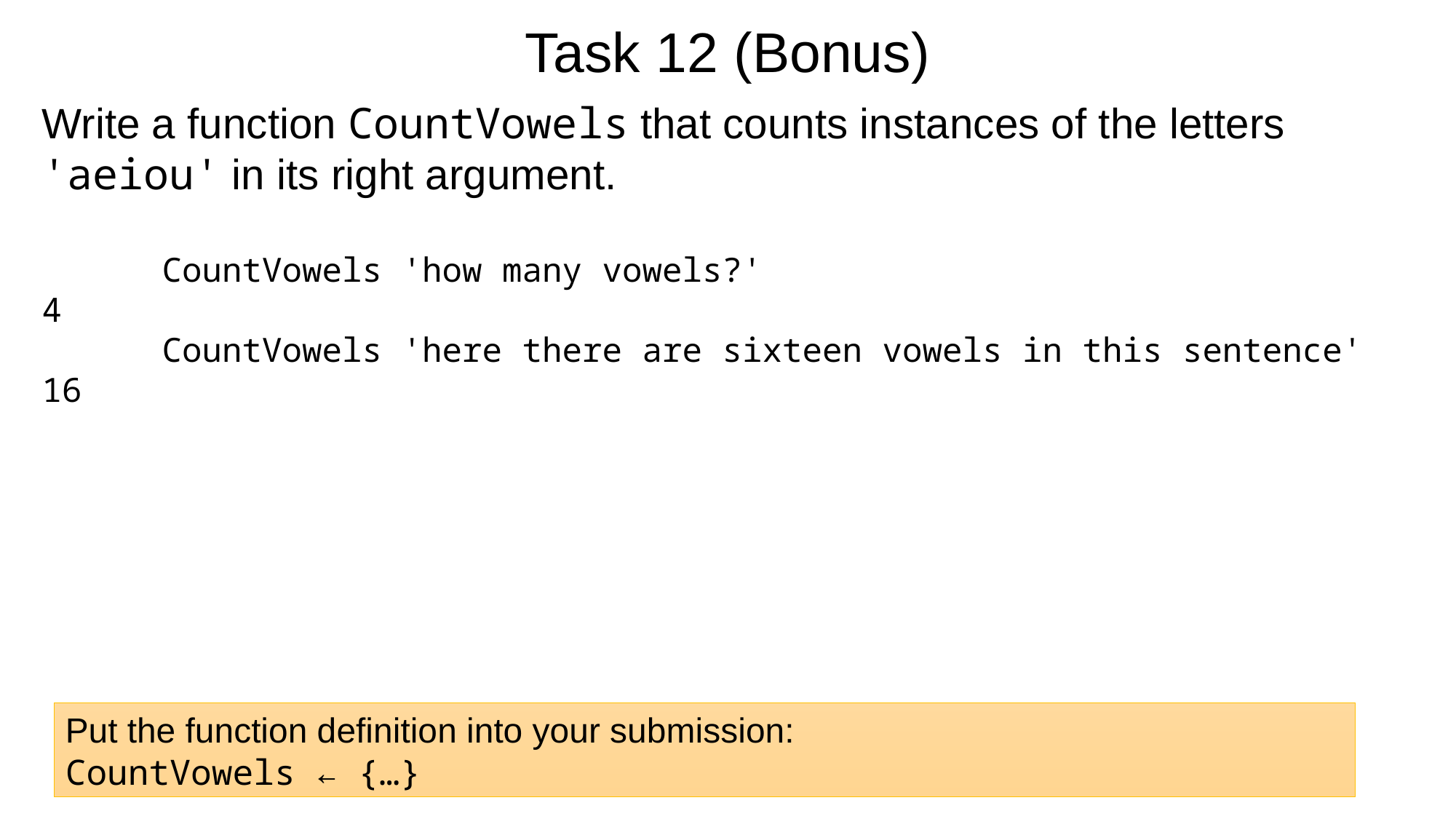

# Task 12 (Bonus)
Write a function CountVowels that counts instances of the letters 'aeiou' in its right argument.

      CountVowels 'how many vowels?'
4
      CountVowels 'here there are sixteen vowels in this sentence'
16
Put the function definition into your submission:
CountVowels ← {…}